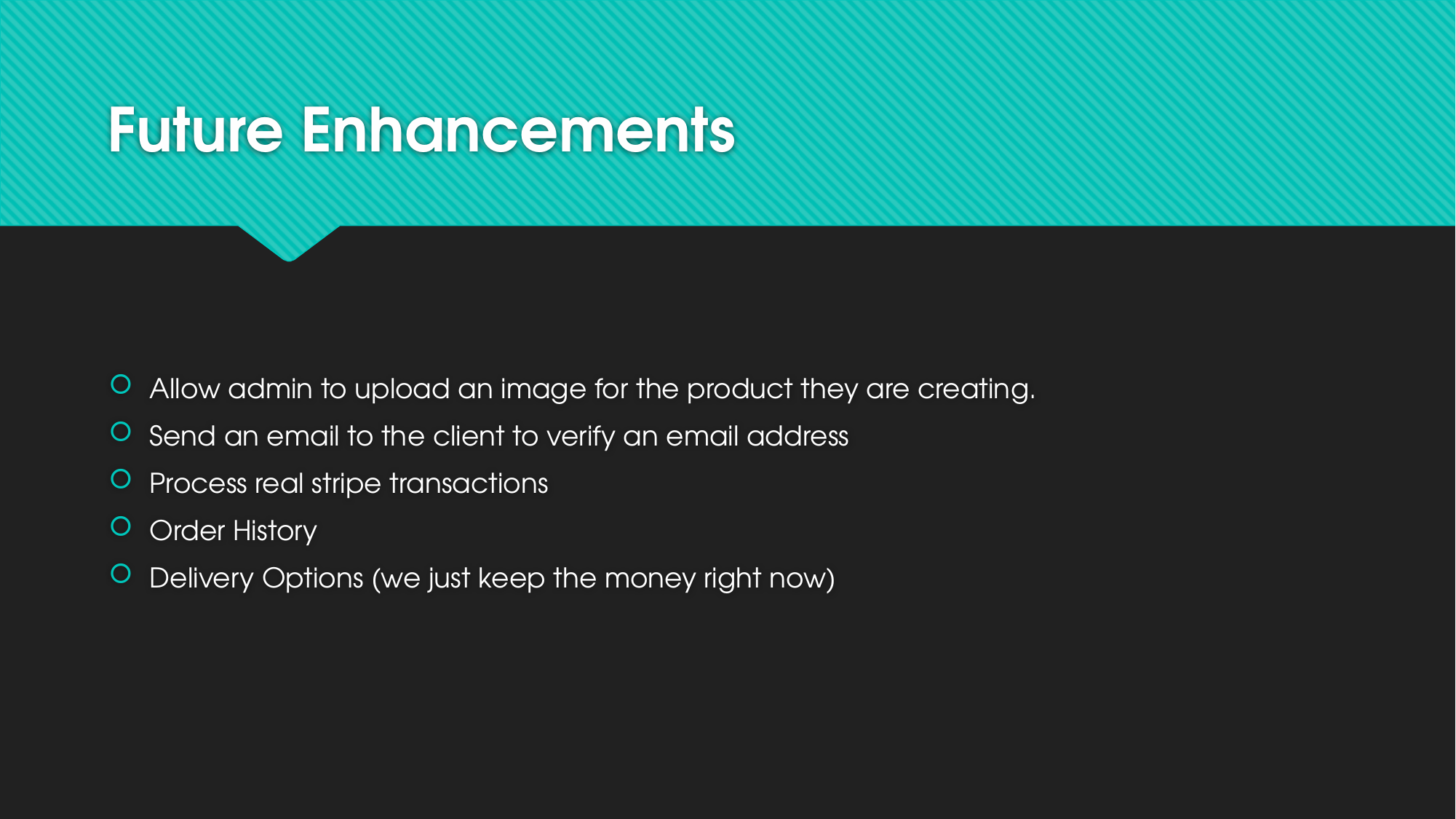

# Future Enhancements
Allow admin to upload an image for the product they are creating.
Send an email to the client to verify an email address
Process real stripe transactions
Order History
Delivery Options (we just keep the money right now)